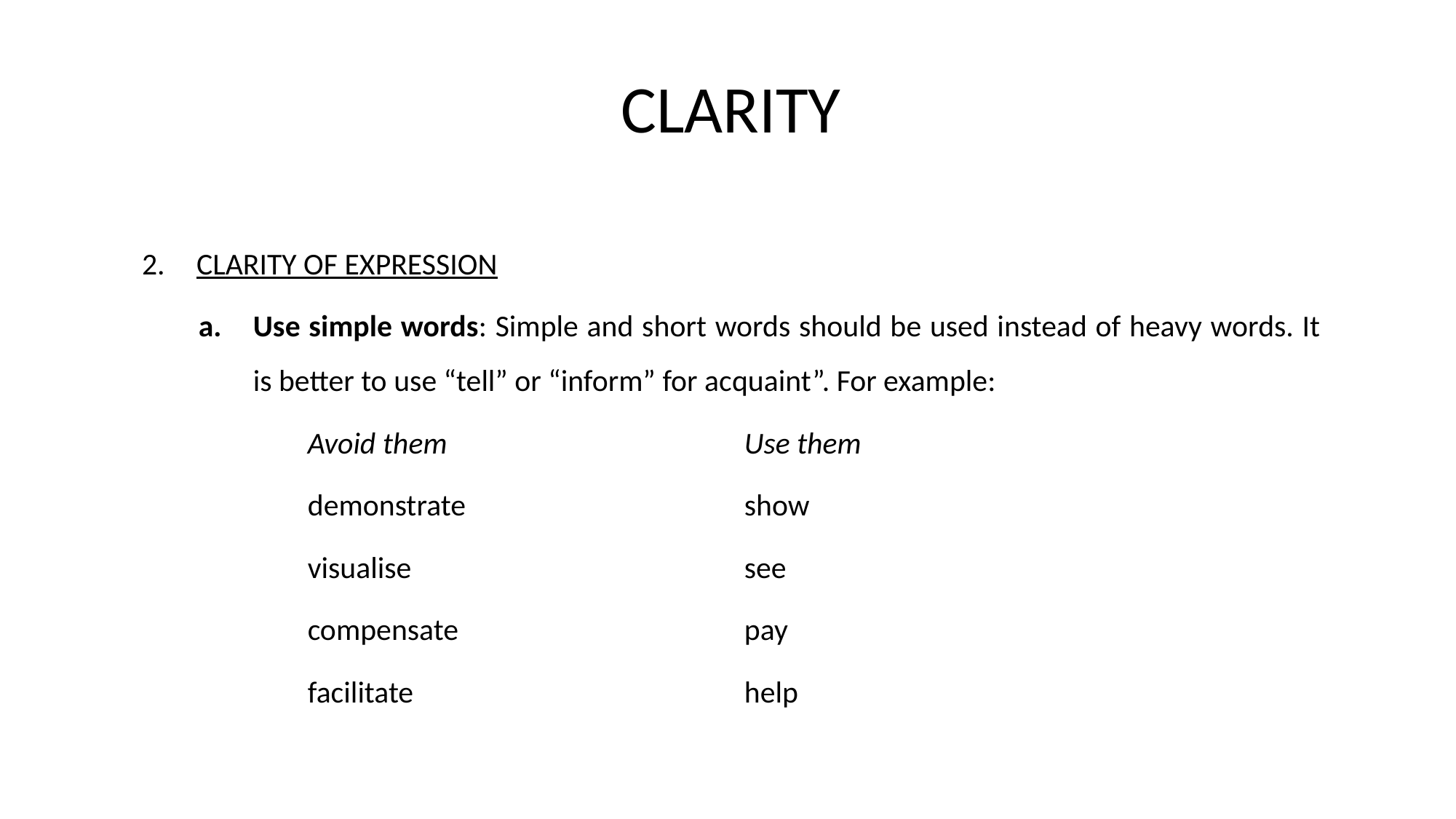

# CLARITY
CLARITY OF EXPRESSION
Use simple words: Simple and short words should be used instead of heavy words. It is better to use “tell” or “inform” for acquaint”. For example:
	Avoid them			Use them
	demonstrate			show
	visualise				see
	compensate			pay
	facilitate				help